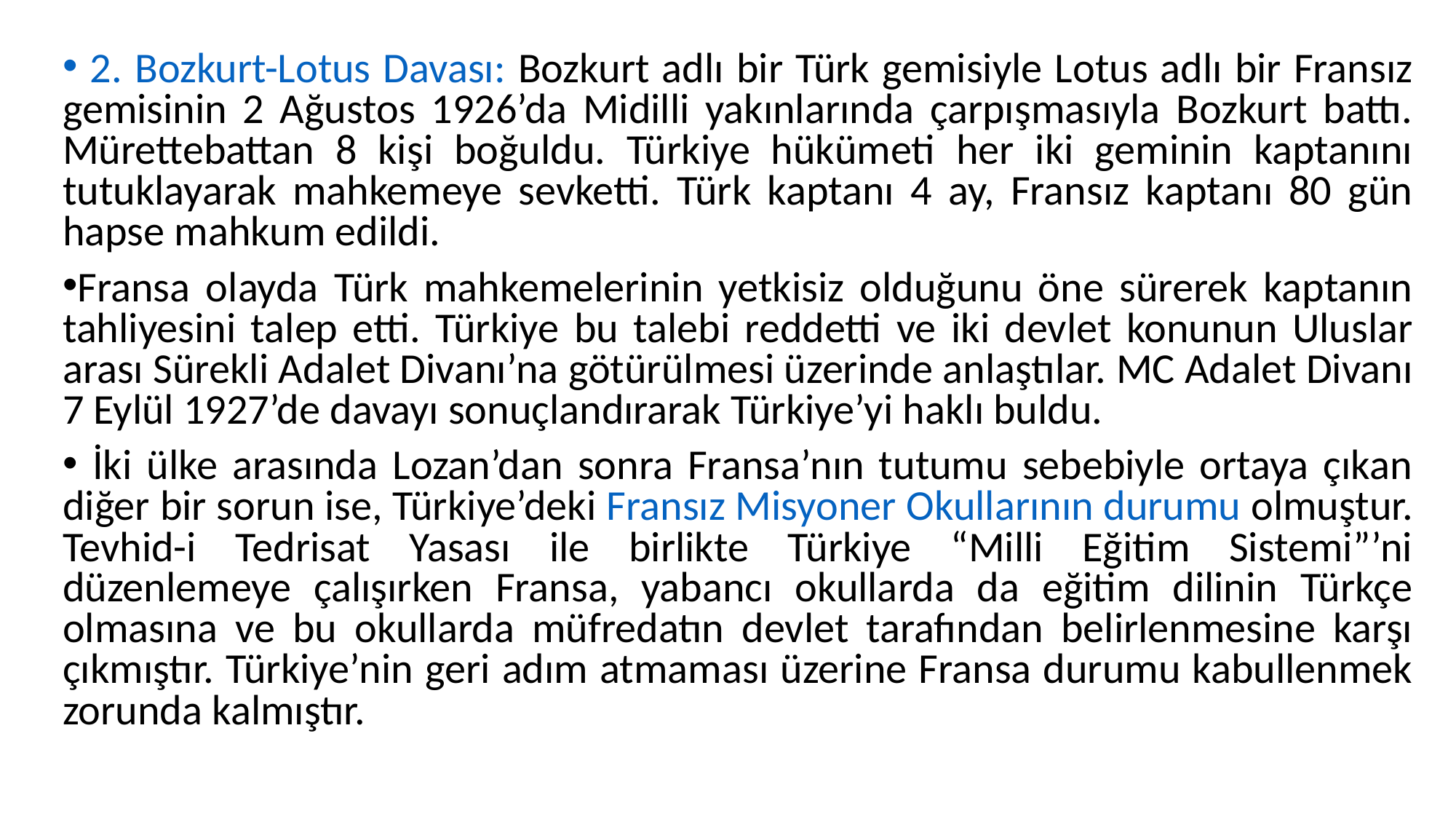

2. Bozkurt-Lotus Davası: Bozkurt adlı bir Türk gemisiyle Lotus adlı bir Fransız gemisinin 2 Ağustos 1926’da Midilli yakınlarında çarpışmasıyla Bozkurt battı. Mürettebattan 8 kişi boğuldu. Türkiye hükümeti her iki geminin kaptanını tutuklayarak mahkemeye sevketti. Türk kaptanı 4 ay, Fransız kaptanı 80 gün hapse mahkum edildi.
Fransa olayda Türk mahkemelerinin yetkisiz olduğunu öne sürerek kaptanın tahliyesini talep etti. Türkiye bu talebi reddetti ve iki devlet konunun Uluslar arası Sürekli Adalet Divanı’na götürülmesi üzerinde anlaştılar. MC Adalet Divanı 7 Eylül 1927’de davayı sonuçlandırarak Türkiye’yi haklı buldu.
 İki ülke arasında Lozan’dan sonra Fransa’nın tutumu sebebiyle ortaya çıkan diğer bir sorun ise, Türkiye’deki Fransız Misyoner Okullarının durumu olmuştur. Tevhid-i Tedrisat Yasası ile birlikte Türkiye “Milli Eğitim Sistemi”’ni düzenlemeye çalışırken Fransa, yabancı okullarda da eğitim dilinin Türkçe olmasına ve bu okullarda müfredatın devlet tarafından belirlenmesine karşı çıkmıştır. Türkiye’nin geri adım atmaması üzerine Fransa durumu kabullenmek zorunda kalmıştır.